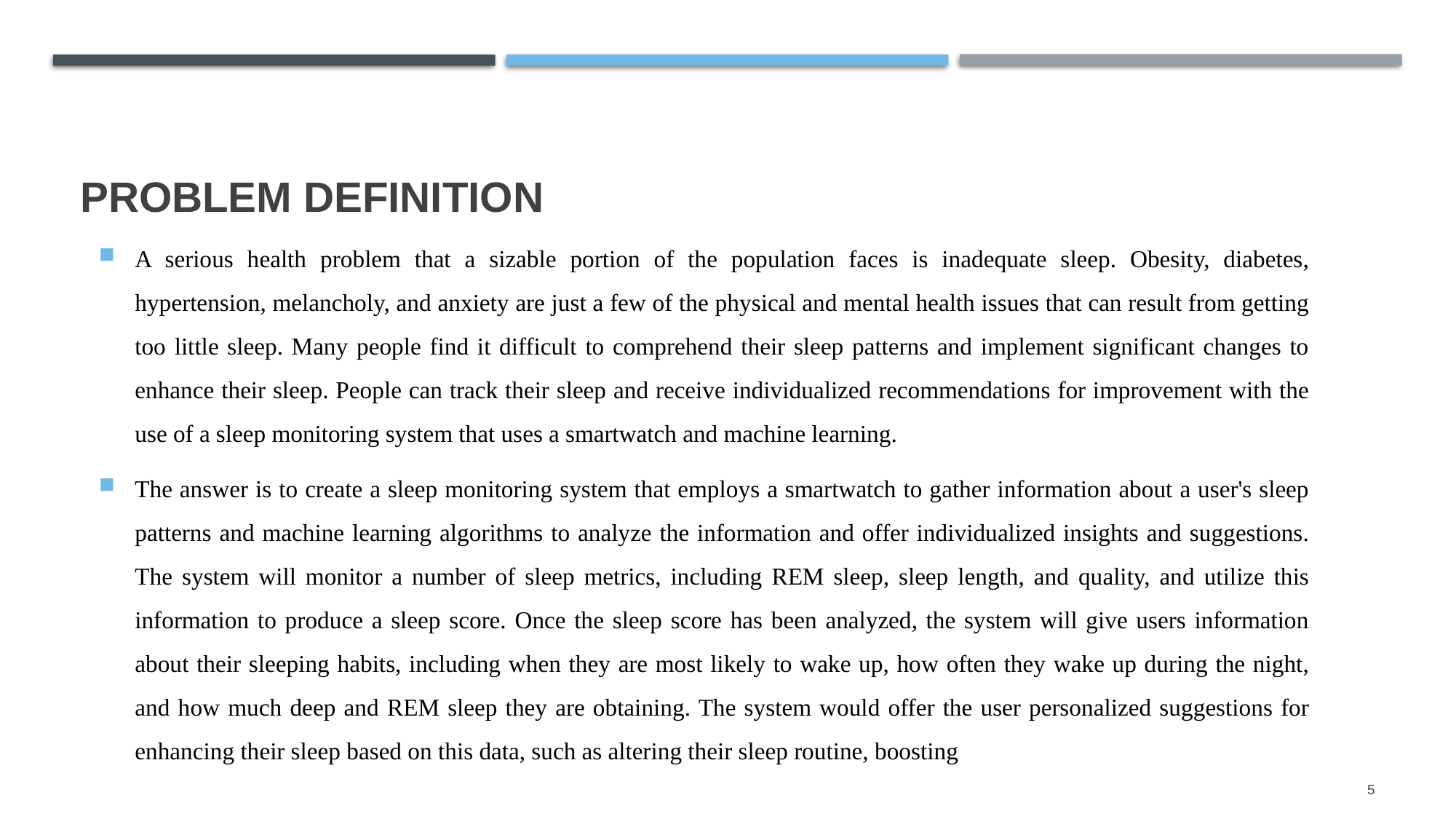

# Problem definition
A serious health problem that a sizable portion of the population faces is inadequate sleep. Obesity, diabetes, hypertension, melancholy, and anxiety are just a few of the physical and mental health issues that can result from getting too little sleep. Many people find it difficult to comprehend their sleep patterns and implement significant changes to enhance their sleep. People can track their sleep and receive individualized recommendations for improvement with the use of a sleep monitoring system that uses a smartwatch and machine learning.
The answer is to create a sleep monitoring system that employs a smartwatch to gather information about a user's sleep patterns and machine learning algorithms to analyze the information and offer individualized insights and suggestions. The system will monitor a number of sleep metrics, including REM sleep, sleep length, and quality, and utilize this information to produce a sleep score. Once the sleep score has been analyzed, the system will give users information about their sleeping habits, including when they are most likely to wake up, how often they wake up during the night, and how much deep and REM sleep they are obtaining. The system would offer the user personalized suggestions for enhancing their sleep based on this data, such as altering their sleep routine, boosting
5